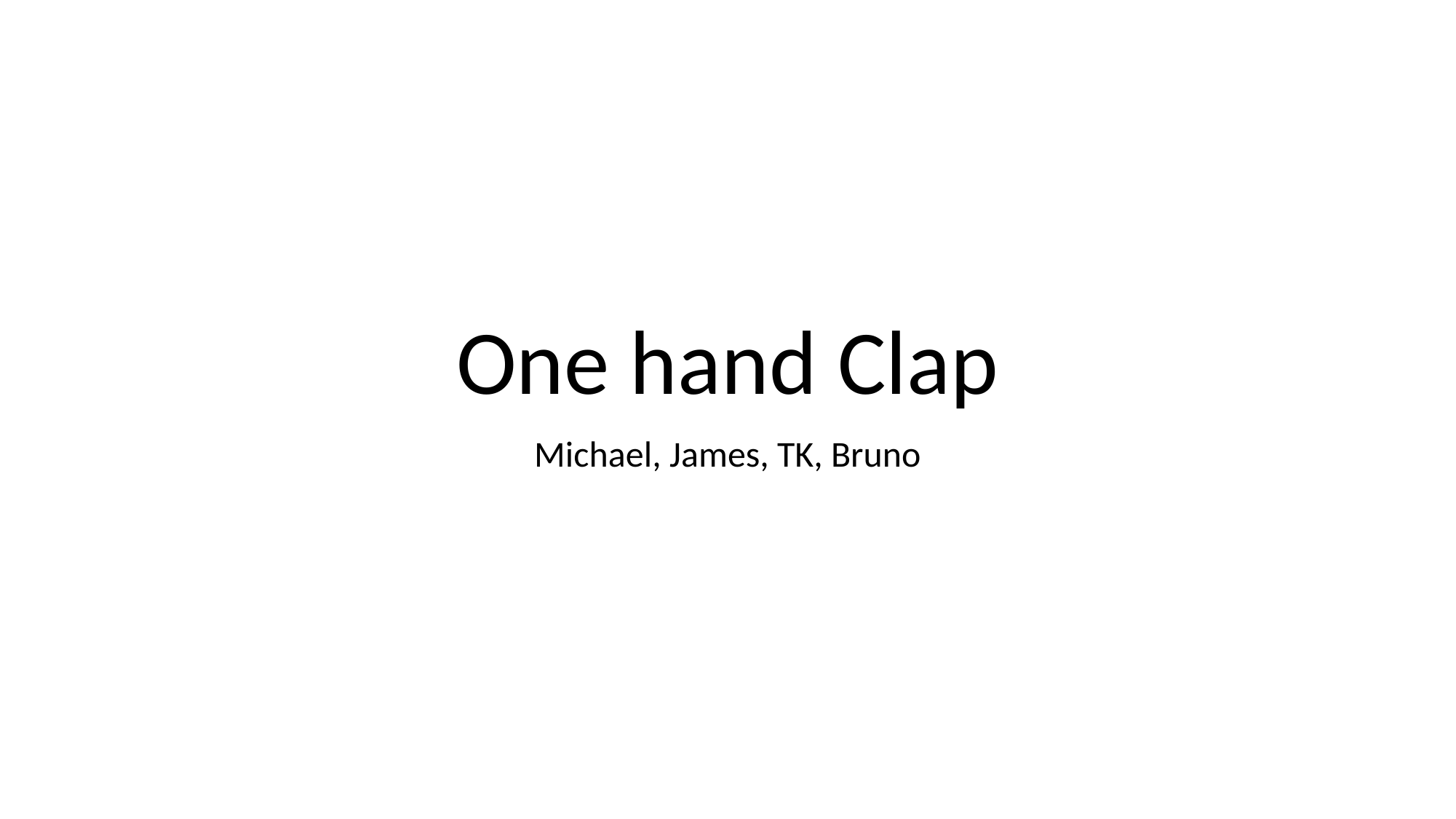

# One hand Clap
Michael, James, TK, Bruno